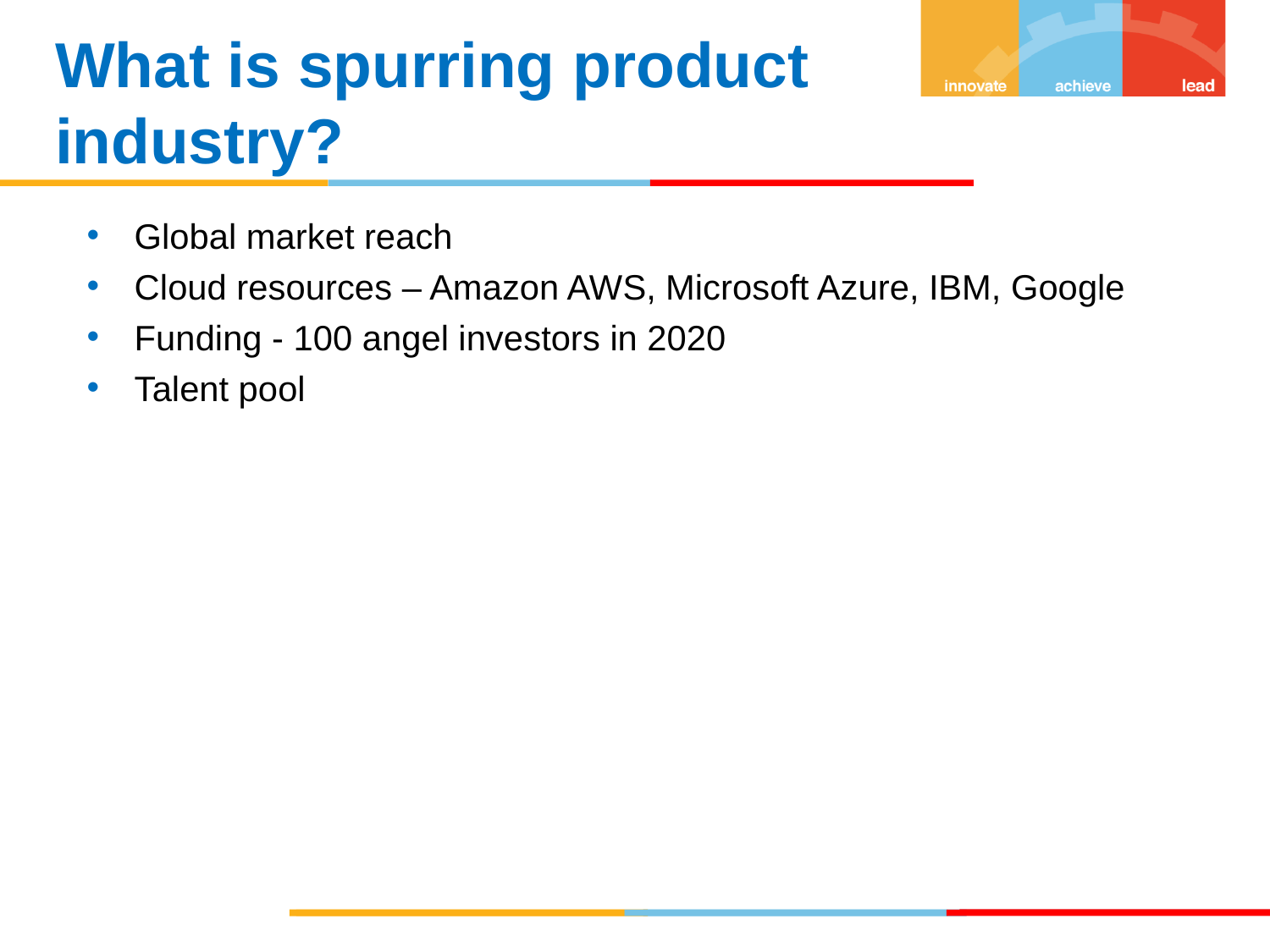

What is spurring product industry?
Global market reach
Cloud resources – Amazon AWS, Microsoft Azure, IBM, Google
Funding - 100 angel investors in 2020
Talent pool